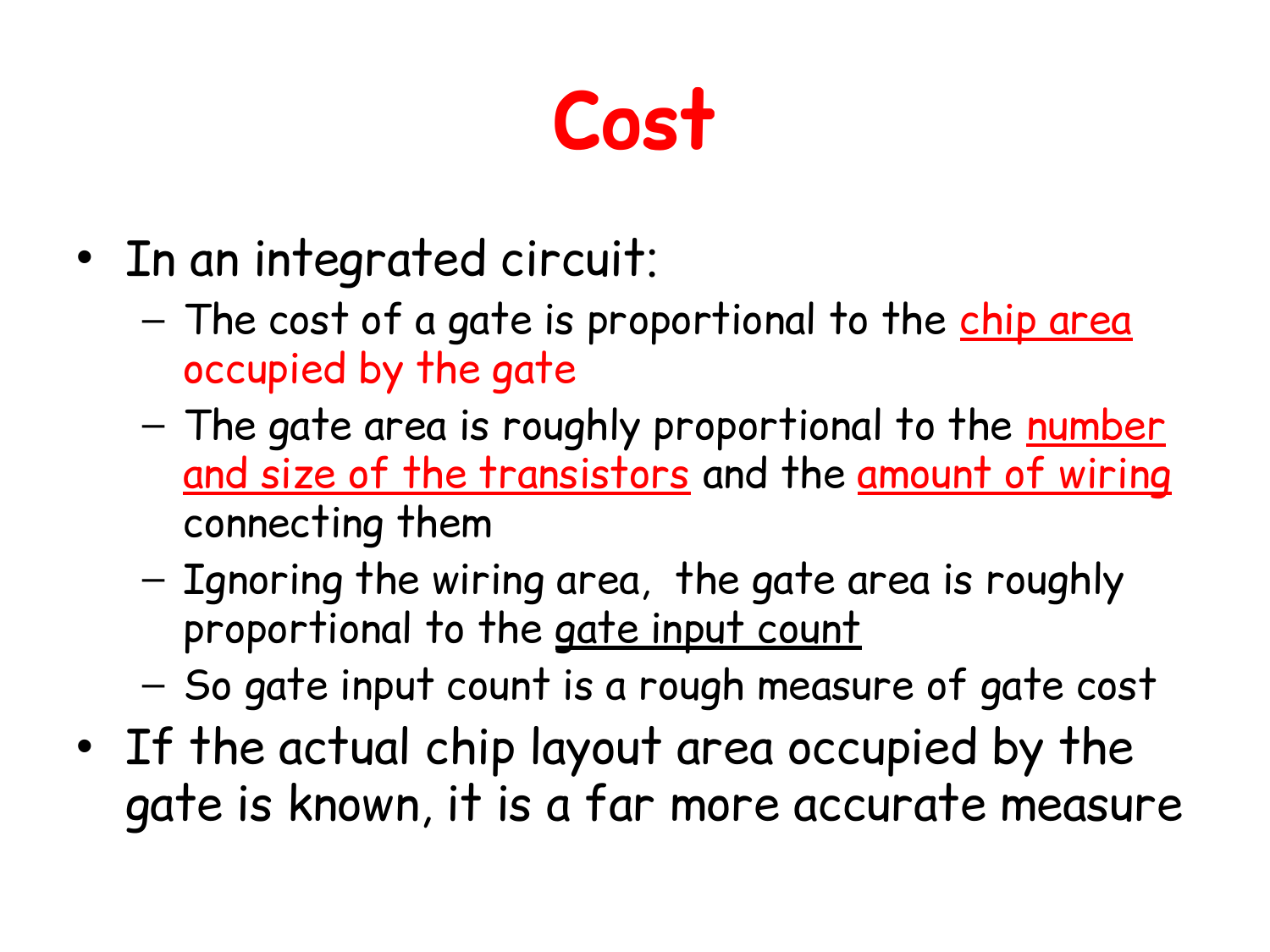

# Cost
In an integrated circuit:
The cost of a gate is proportional to the chip area occupied by the gate
The gate area is roughly proportional to the number and size of the transistors and the amount of wiring connecting them
Ignoring the wiring area,  the gate area is roughly proportional to the gate input count
So gate input count is a rough measure of gate cost
If the actual chip layout area occupied by the gate is known, it is a far more accurate measure